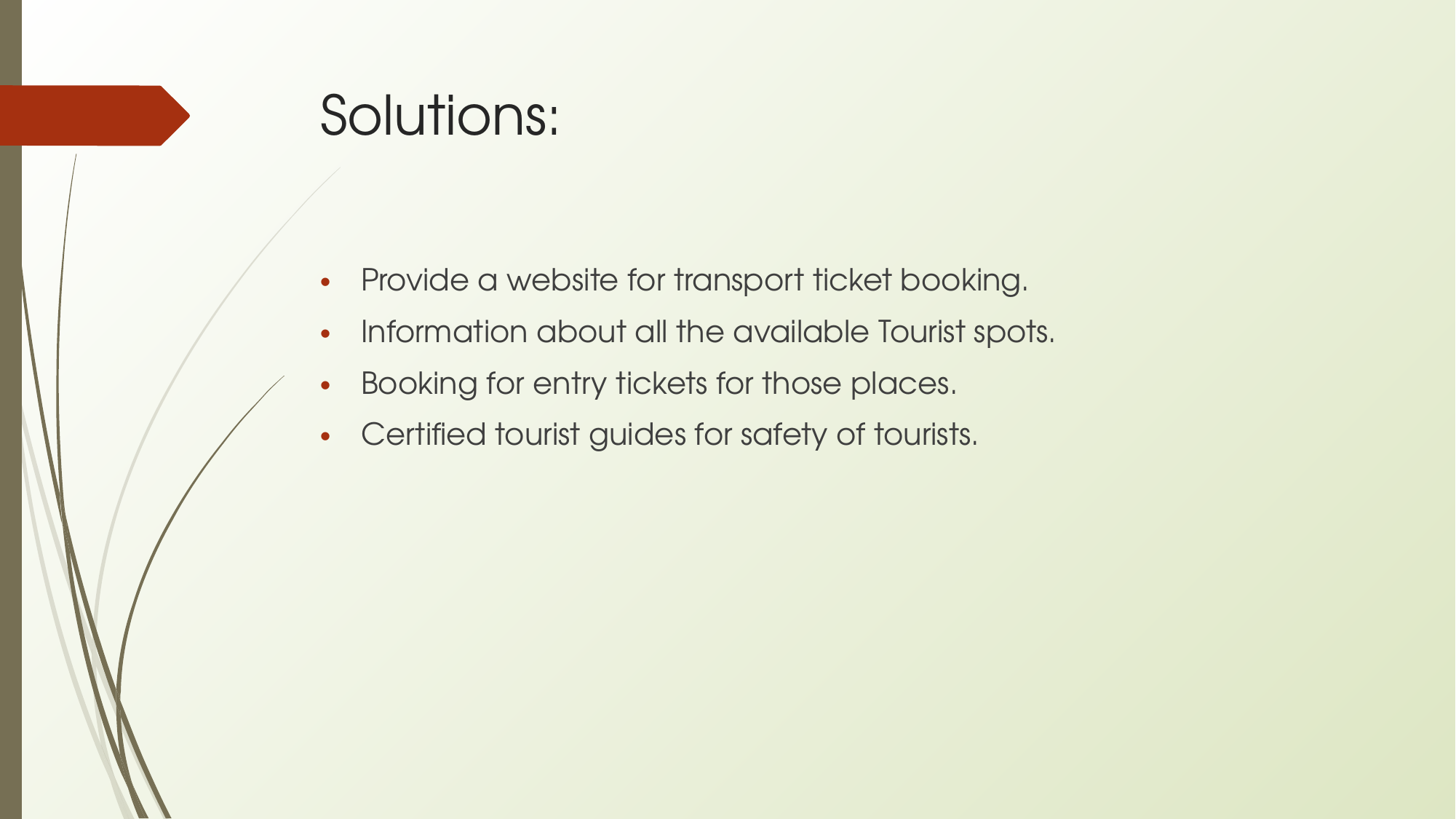

# Solutions:
Provide a website for transport ticket booking.
Information about all the available Tourist spots.
Booking for entry tickets for those places.
Certified tourist guides for safety of tourists.